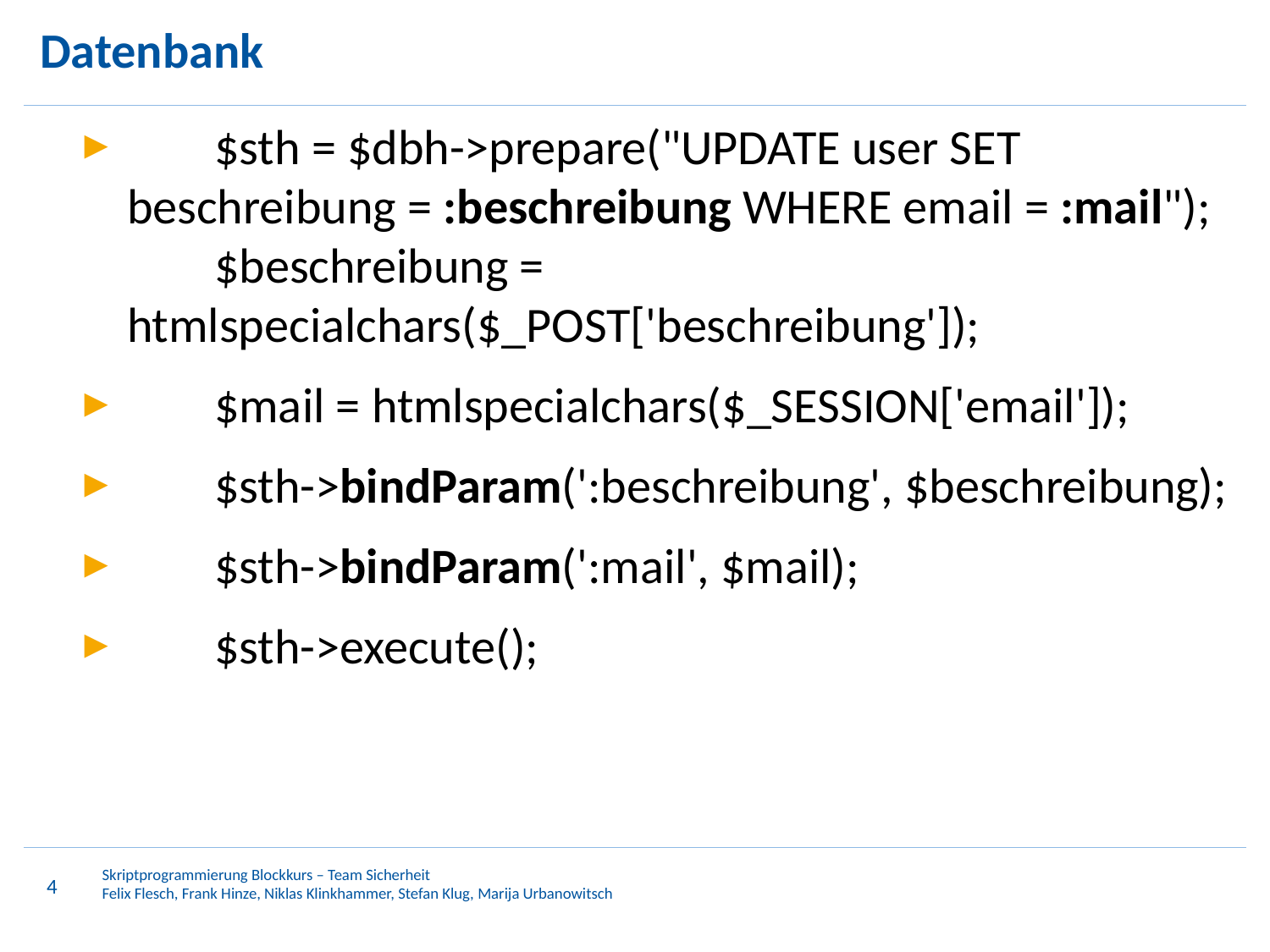

# Datenbank
	$sth = $dbh->prepare("UPDATE user SET
beschreibung = :beschreibung WHERE email = :mail");	$beschreibung = htmlspecialchars($_POST['beschreibung']);
	$mail = htmlspecialchars($_SESSION['email']);
	$sth->bindParam(':beschreibung', $beschreibung);
	$sth->bindParam(':mail', $mail);
	$sth->execute();
4